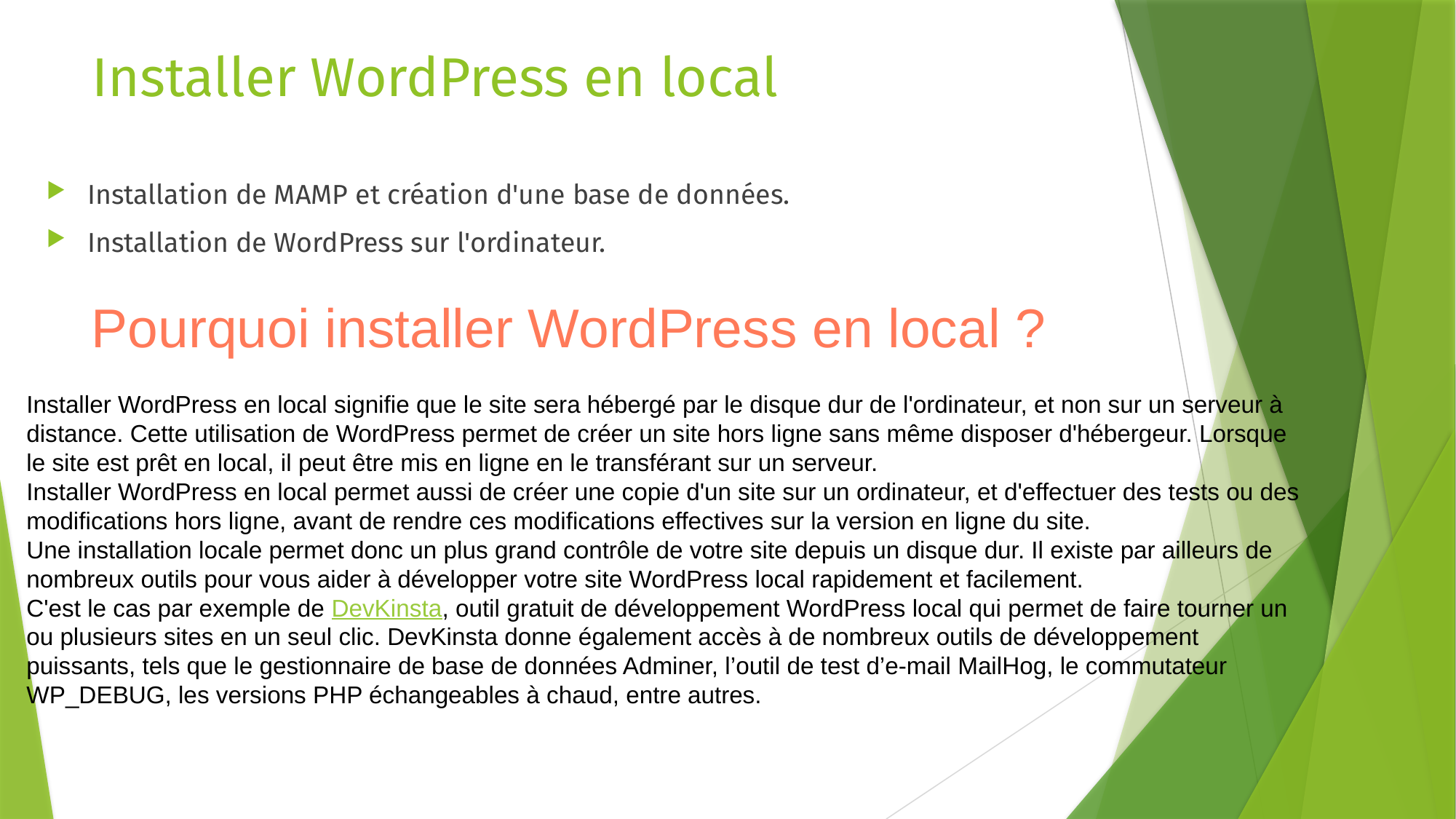

# Installer WordPress en local
Installation de MAMP et création d'une base de données.
Installation de WordPress sur l'ordinateur.

Pourquoi installer WordPress en local ?
Installer WordPress en local signifie que le site sera hébergé par le disque dur de l'ordinateur, et non sur un serveur à distance. Cette utilisation de WordPress permet de créer un site hors ligne sans même disposer d'hébergeur. Lorsque le site est prêt en local, il peut être mis en ligne en le transférant sur un serveur.
Installer WordPress en local permet aussi de créer une copie d'un site sur un ordinateur, et d'effectuer des tests ou des modifications hors ligne, avant de rendre ces modifications effectives sur la version en ligne du site.
Une installation locale permet donc un plus grand contrôle de votre site depuis un disque dur. Il existe par ailleurs de nombreux outils pour vous aider à développer votre site WordPress local rapidement et facilement.
C'est le cas par exemple de DevKinsta, outil gratuit de développement WordPress local qui permet de faire tourner un ou plusieurs sites en un seul clic. DevKinsta donne également accès à de nombreux outils de développement puissants, tels que le gestionnaire de base de données Adminer, l’outil de test d’e-mail MailHog, le commutateur WP_DEBUG, les versions PHP échangeables à chaud, entre autres.